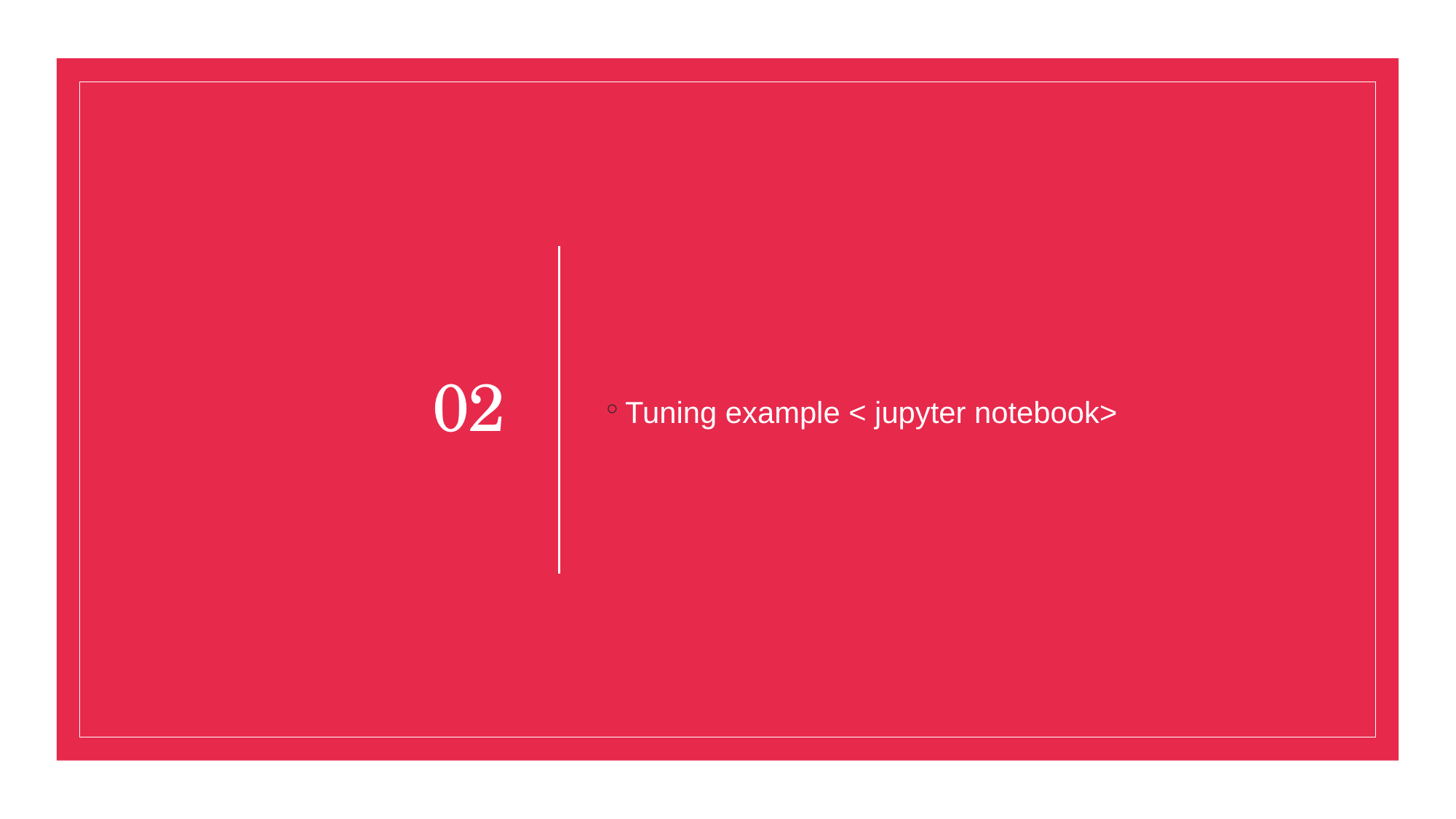

# 02
Tuning example < jupyter notebook>